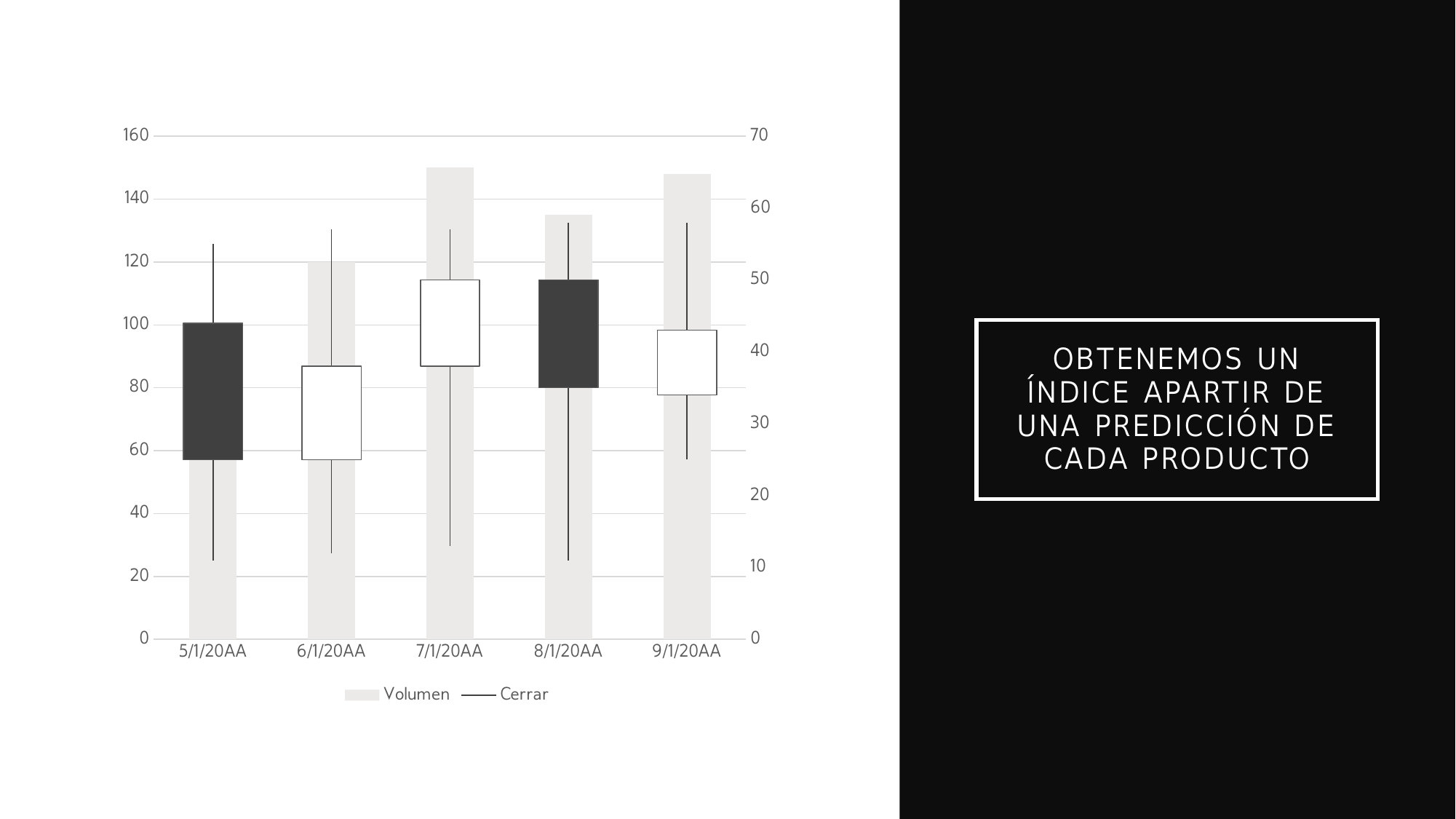

[unsupported chart]

# Obtenemos un índice apartir de una predicción de cada producto